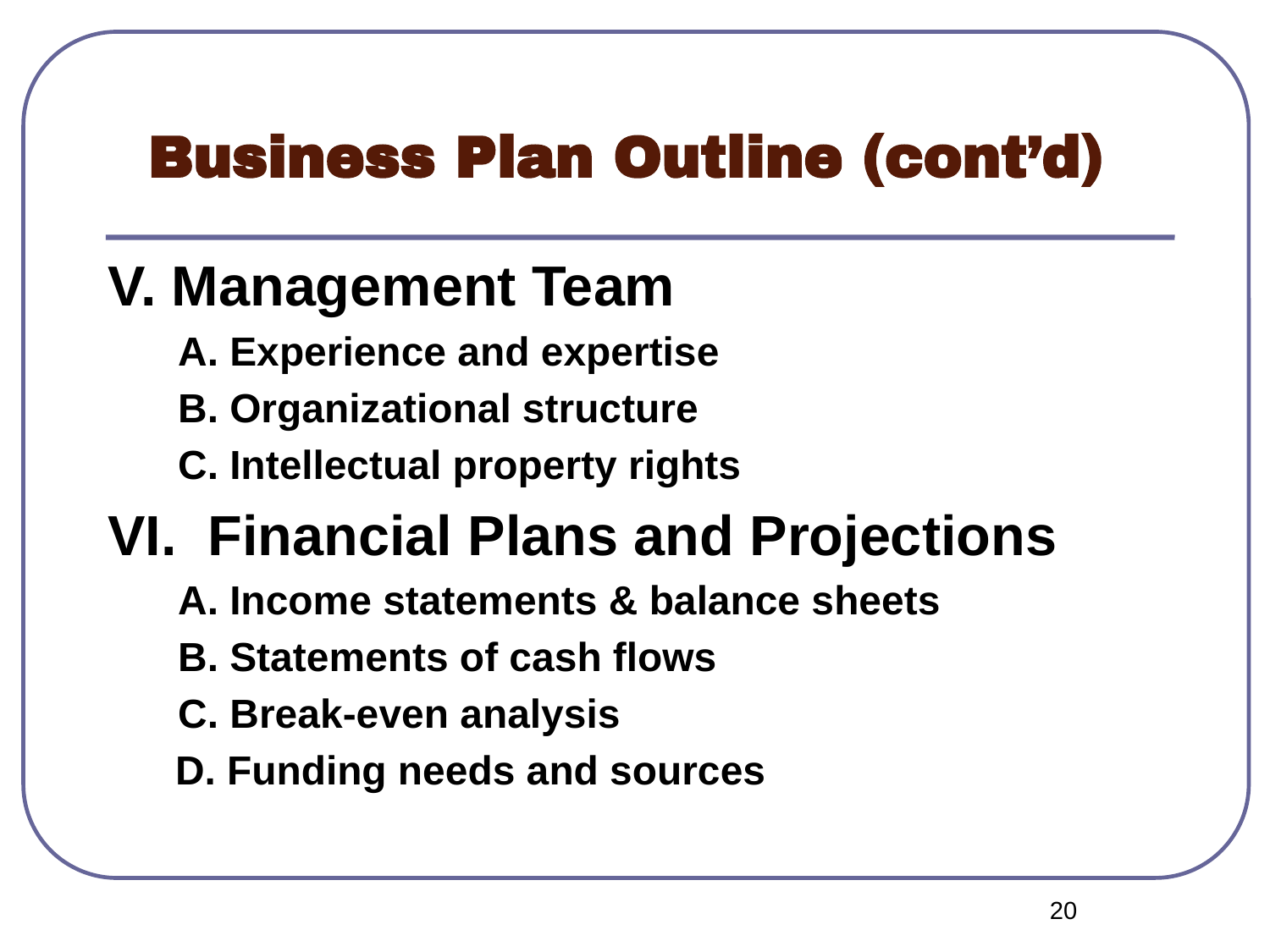

# Business Plan Outline (cont’d)
V. Management Team
	  A. Experience and expertise
	  B. Organizational structure
	  C. Intellectual property rights
VI.  Financial Plans and Projections
	  A. Income statements & balance sheets
	  B. Statements of cash flows
	  C. Break-even analysis
      D. Funding needs and sources
20